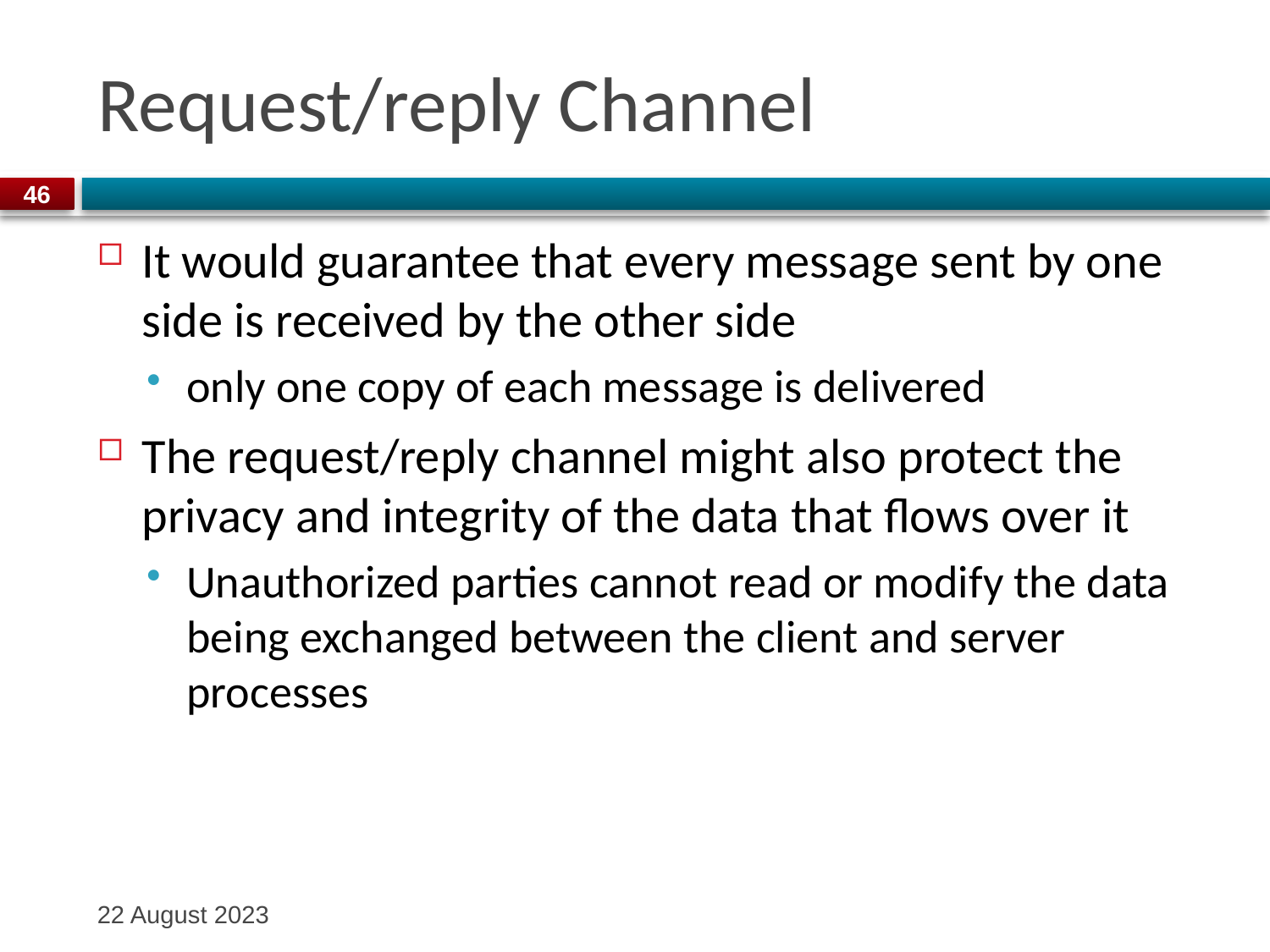

# Request/reply Channel
46
It would guarantee that every message sent by one side is received by the other side
only one copy of each message is delivered
The request/reply channel might also protect the privacy and integrity of the data that flows over it
Unauthorized parties cannot read or modify the data being exchanged between the client and server processes

22 August 2023